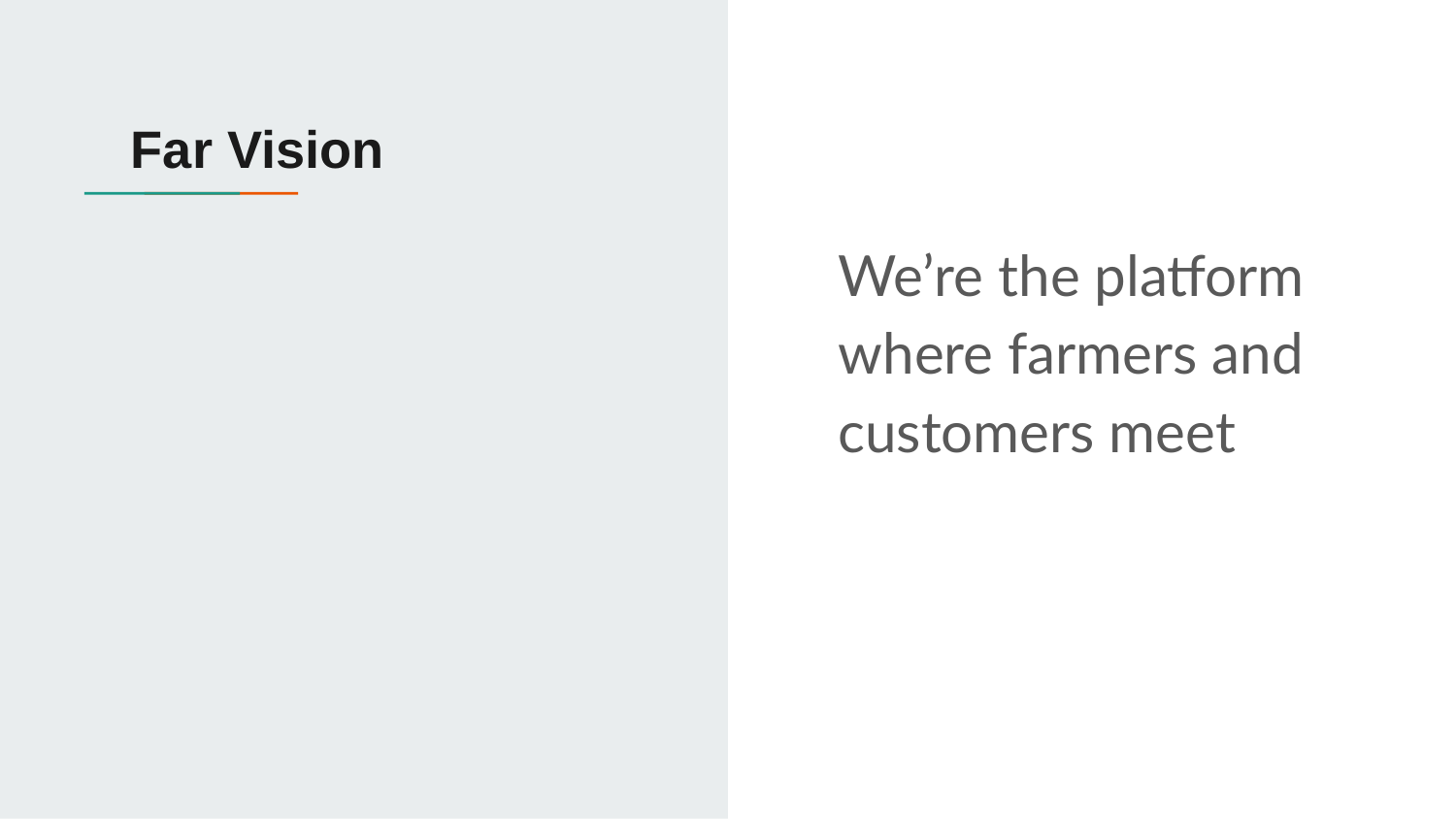

# Far Vision
We’re the platform where farmers and customers meet